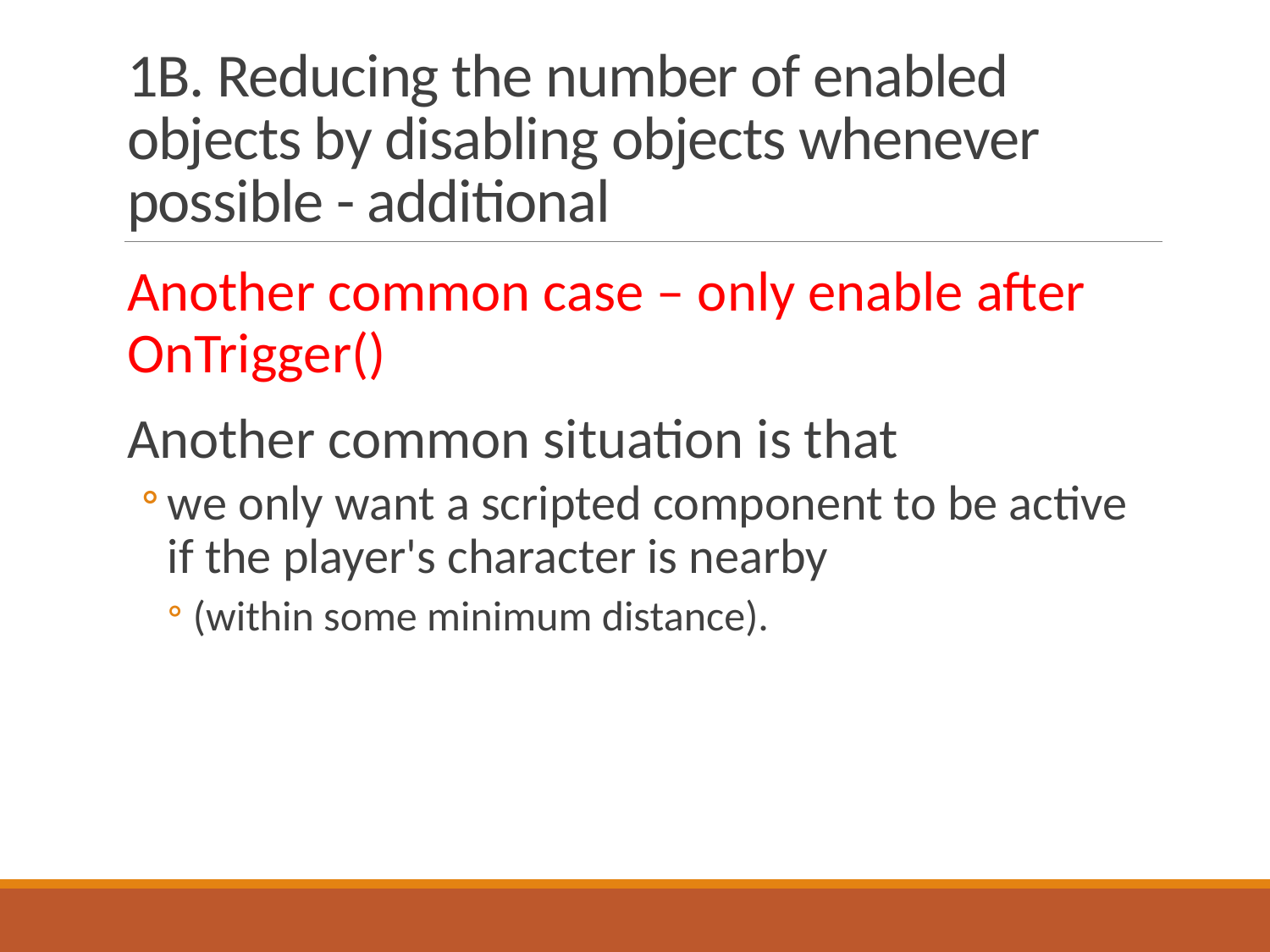

# 1B. Reducing the number of enabled objects by disabling objects whenever possible - additional
Another common case – only enable after OnTrigger()
Another common situation is that
we only want a scripted component to be active if the player's character is nearby
(within some minimum distance).